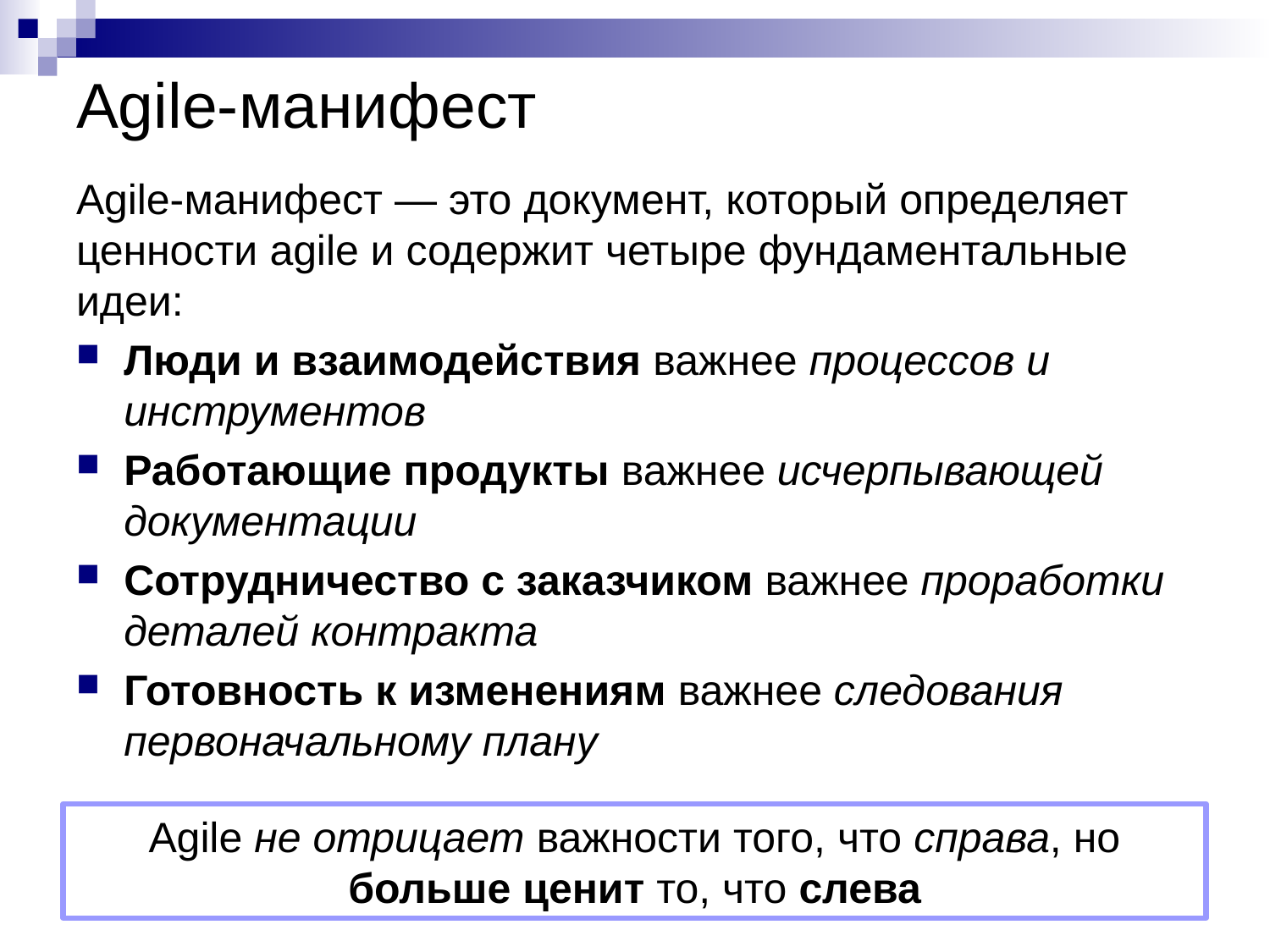

# Agile-манифест
Agile-манифест — это документ, который определяет ценности agile и содержит четыре фундаментальные идеи:
Люди и взаимодействия важнее процессов и инструментов
Работающие продукты важнее исчерпывающей документации
Сотрудничество с заказчиком важнее проработки деталей контракта
Готовность к изменениям важнее следования первоначальному плану

Agile не отрицает важности того, что справа, но больше ценит то, что слева